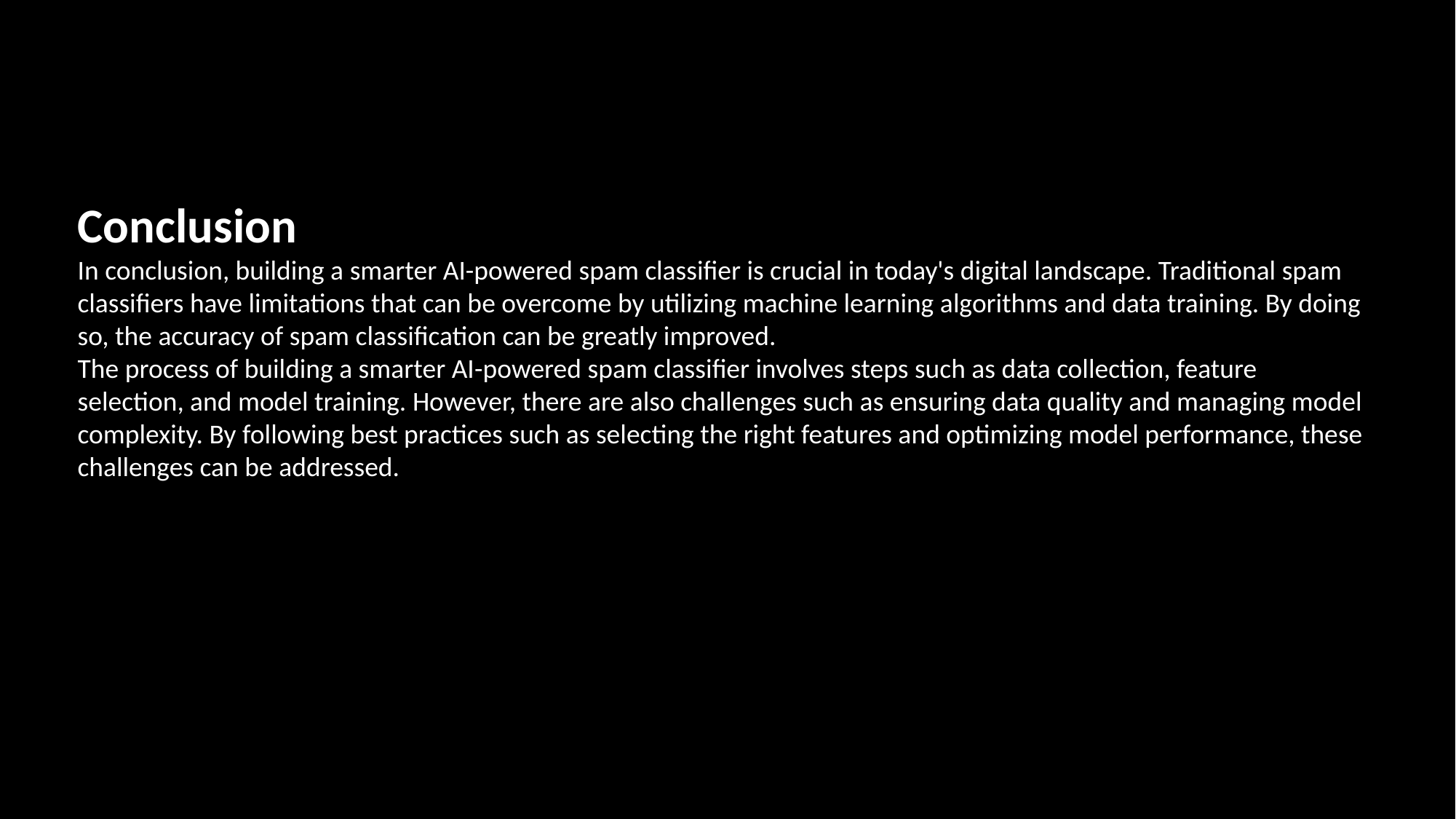

Conclusion
In conclusion, building a smarter AI-powered spam classifier is crucial in today's digital landscape. Traditional spam classifiers have limitations that can be overcome by utilizing machine learning algorithms and data training. By doing so, the accuracy of spam classification can be greatly improved.
The process of building a smarter AI-powered spam classifier involves steps such as data collection, feature selection, and model training. However, there are also challenges such as ensuring data quality and managing model complexity. By following best practices such as selecting the right features and optimizing model performance, these challenges can be addressed.